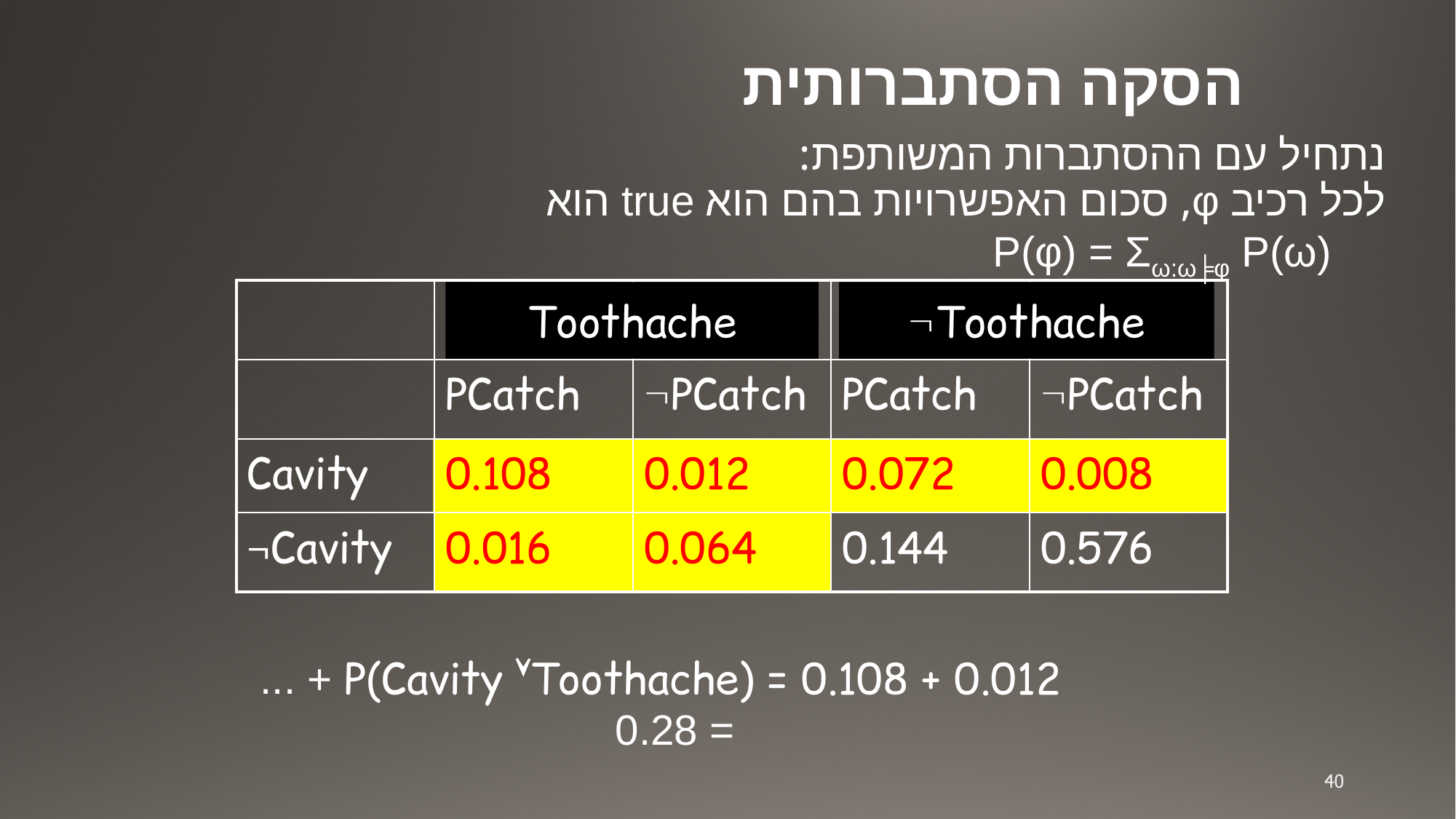

# הסקה הסתברותית
נתחיל עם ההסתברות המשותפת:
לכל רכיב φ, סכום האפשרויות בהם הוא true הוא
 P(φ) = Σω:ω╞φ P(ω)
|  |  |  |  |  |
| --- | --- | --- | --- | --- |
|  | PCatch | ¬PCatch | PCatch | ¬PCatch |
| Cavity | 0.108 | 0.012 | 0.072 | 0.008 |
| ¬Cavity | 0.016 | 0.064 | 0.144 | 0.576 |
Toothache
¬Toothache

P(Cavity ∨Toothache) = 0.108 + 0.012 + ...
				= 0.28
40